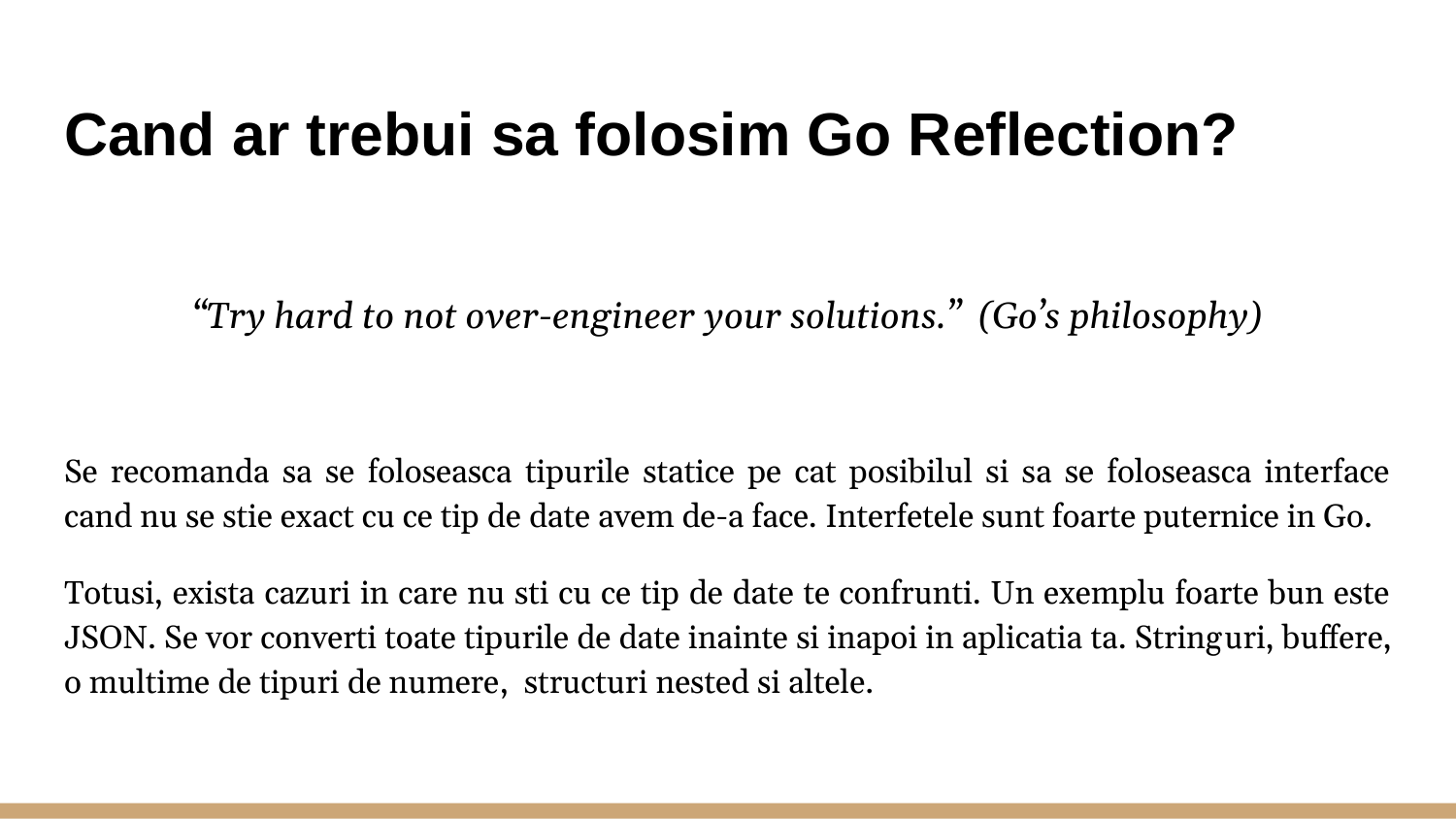

# Cand ar trebui sa folosim Go Reflection?

“Try hard to not over-engineer your solutions.”  (Go’s philosophy)

Se recomanda sa se foloseasca tipurile statice pe cat posibilul si sa se foloseasca interface cand nu se stie exact cu ce tip de date avem de-a face. Interfetele sunt foarte puternice in Go.
Totusi, exista cazuri in care nu sti cu ce tip de date te confrunti. Un exemplu foarte bun este JSON. Se vor converti toate tipurile de date inainte si inapoi in aplicatia ta. Stringuri, buffere, o multime de tipuri de numere,  structuri nested si altele.